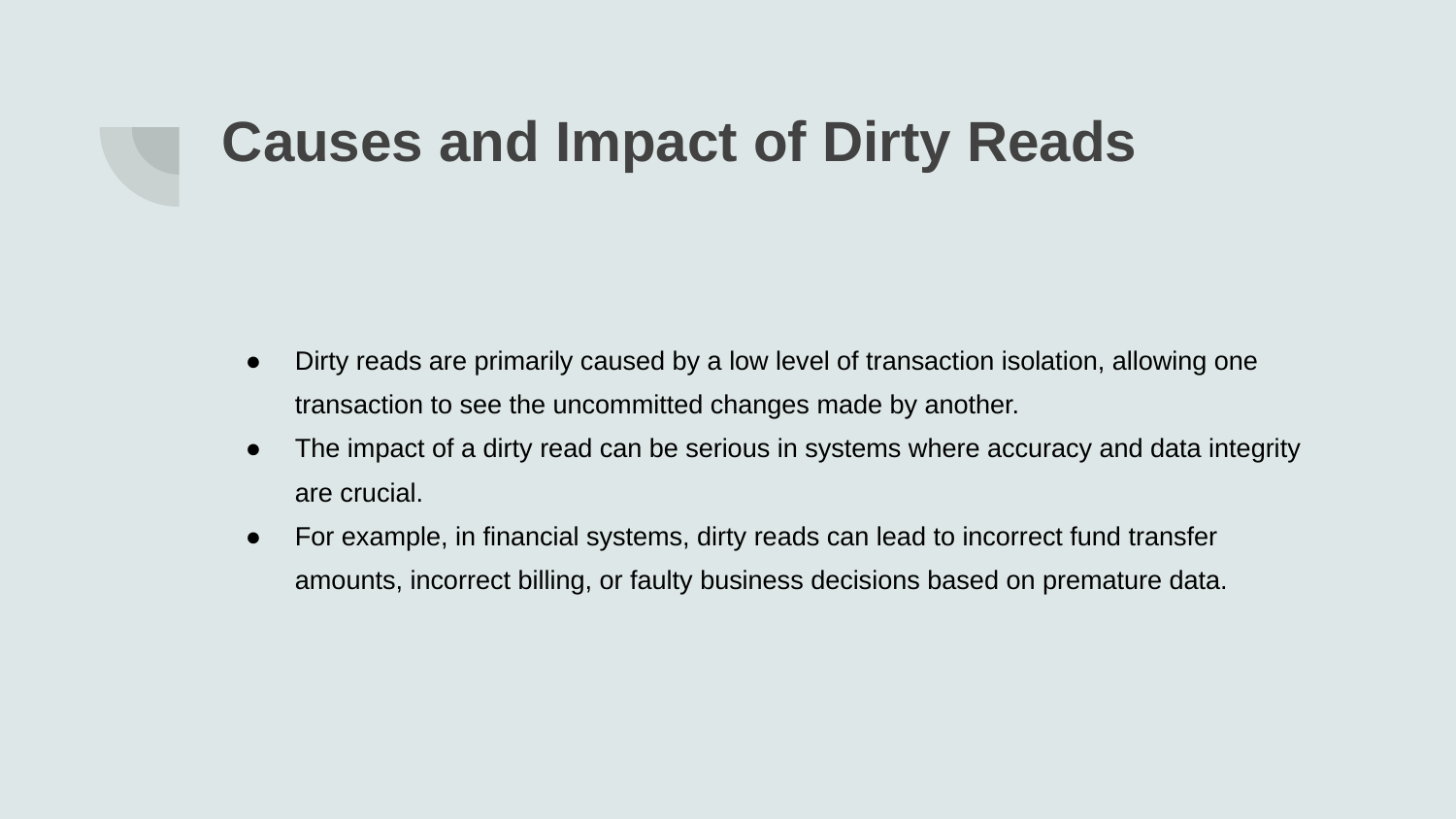

# Causes and Impact of Dirty Reads
Dirty reads are primarily caused by a low level of transaction isolation, allowing one transaction to see the uncommitted changes made by another.
The impact of a dirty read can be serious in systems where accuracy and data integrity are crucial.
For example, in financial systems, dirty reads can lead to incorrect fund transfer amounts, incorrect billing, or faulty business decisions based on premature data.